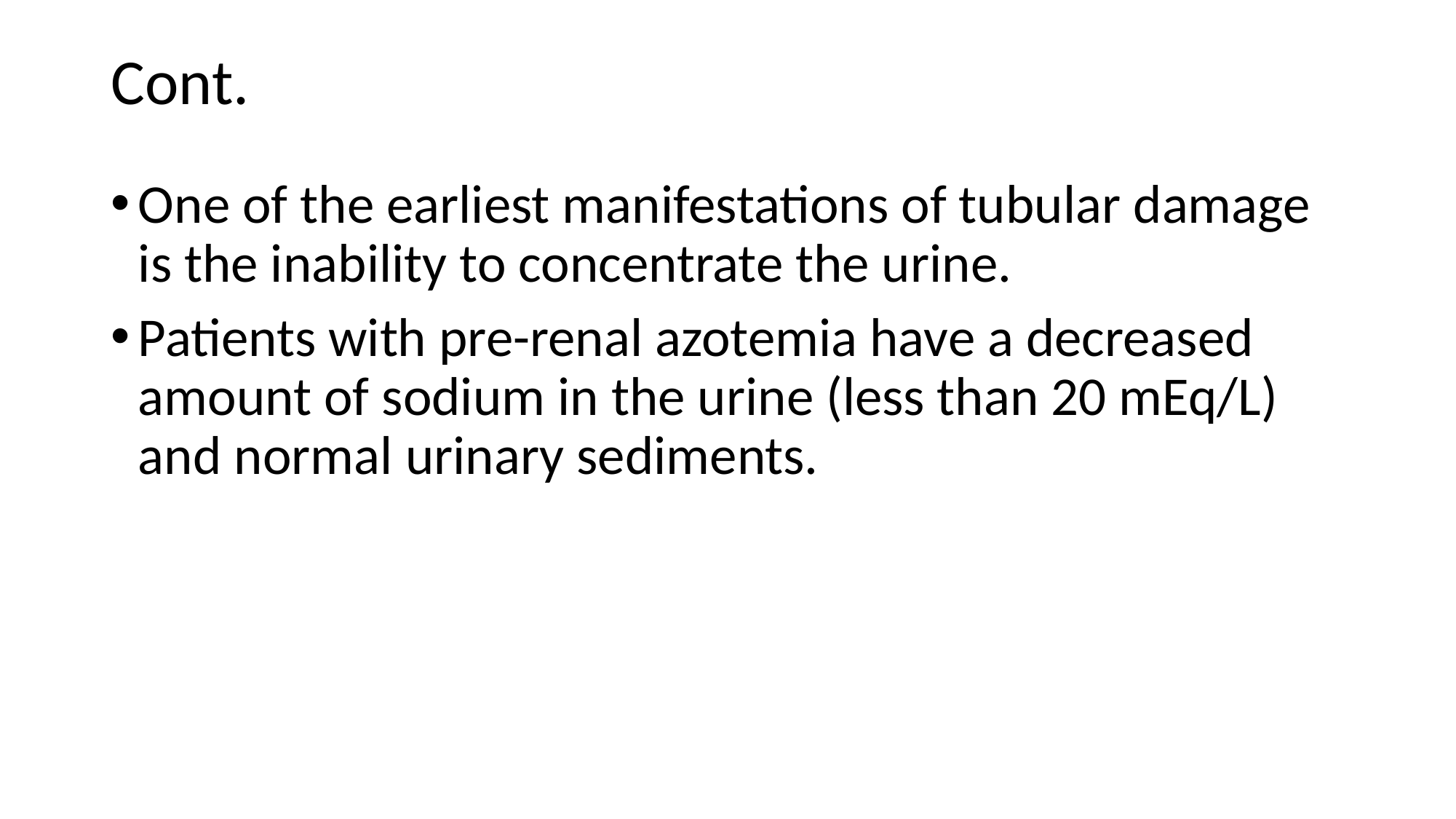

# Cont.
One of the earliest manifestations of tubular damage is the inability to concentrate the urine.
Patients with pre-renal azotemia have a decreased amount of sodium in the urine (less than 20 mEq/L) and normal urinary sediments.